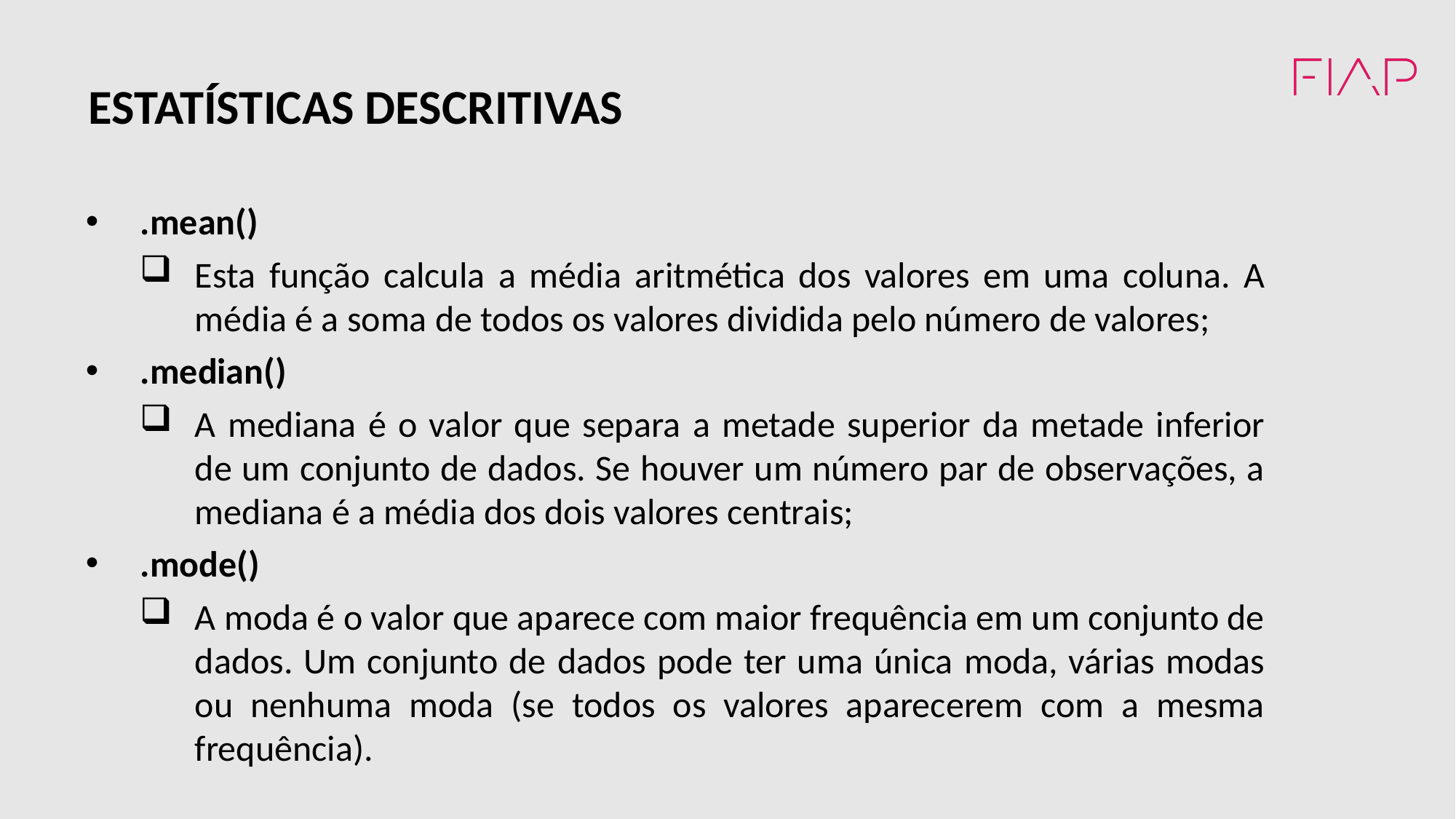

ESTATÍSTICAS DESCRITIVAS
.mean()
Esta função calcula a média aritmética dos valores em uma coluna. A média é a soma de todos os valores dividida pelo número de valores;
.median()
A mediana é o valor que separa a metade superior da metade inferior de um conjunto de dados. Se houver um número par de observações, a mediana é a média dos dois valores centrais;
.mode()
A moda é o valor que aparece com maior frequência em um conjunto de dados. Um conjunto de dados pode ter uma única moda, várias modas ou nenhuma moda (se todos os valores aparecerem com a mesma frequência).